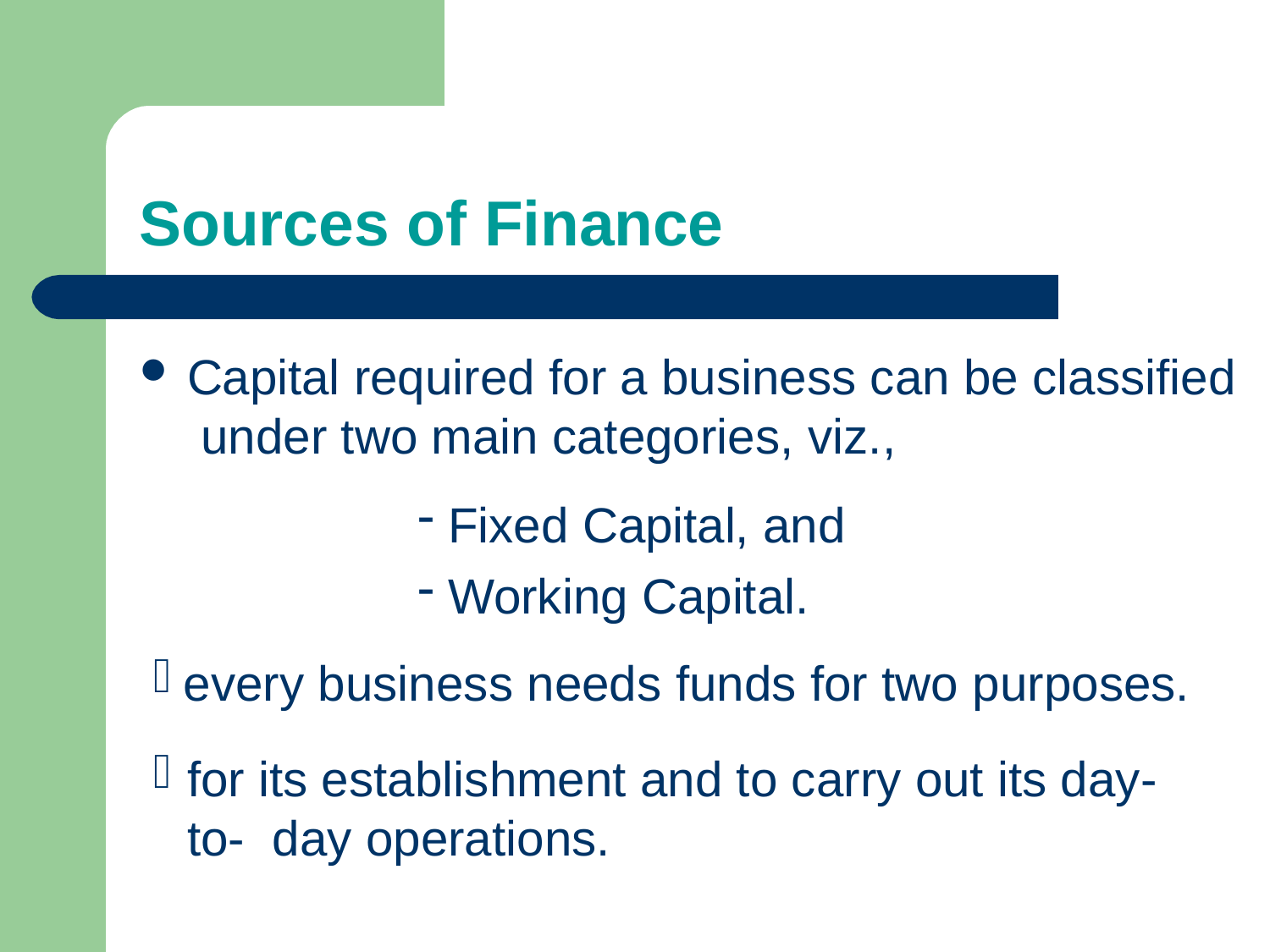

# Sources of Finance
Capital required for a business can be classified  under two main categories, viz.,
Fixed Capital, and
Working Capital.
every business needs funds for two purposes.
for its establishment and to carry out its day-to-  day operations.